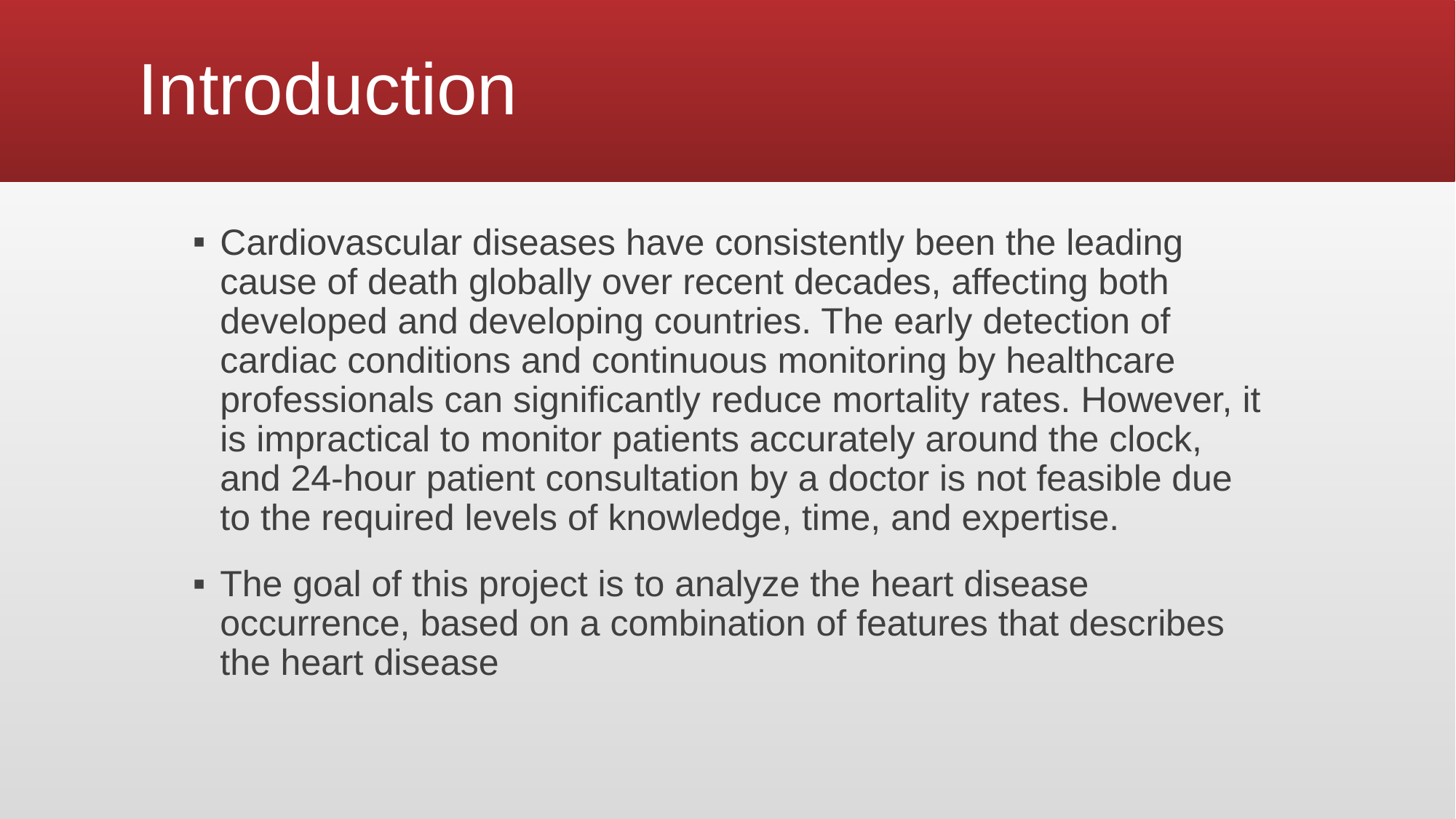

# Introduction
Cardiovascular diseases have consistently been the leading cause of death globally over recent decades, affecting both developed and developing countries. The early detection of cardiac conditions and continuous monitoring by healthcare professionals can significantly reduce mortality rates. However, it is impractical to monitor patients accurately around the clock, and 24-hour patient consultation by a doctor is not feasible due to the required levels of knowledge, time, and expertise.
The goal of this project is to analyze the heart disease occurrence, based on a combination of features that describes the heart disease